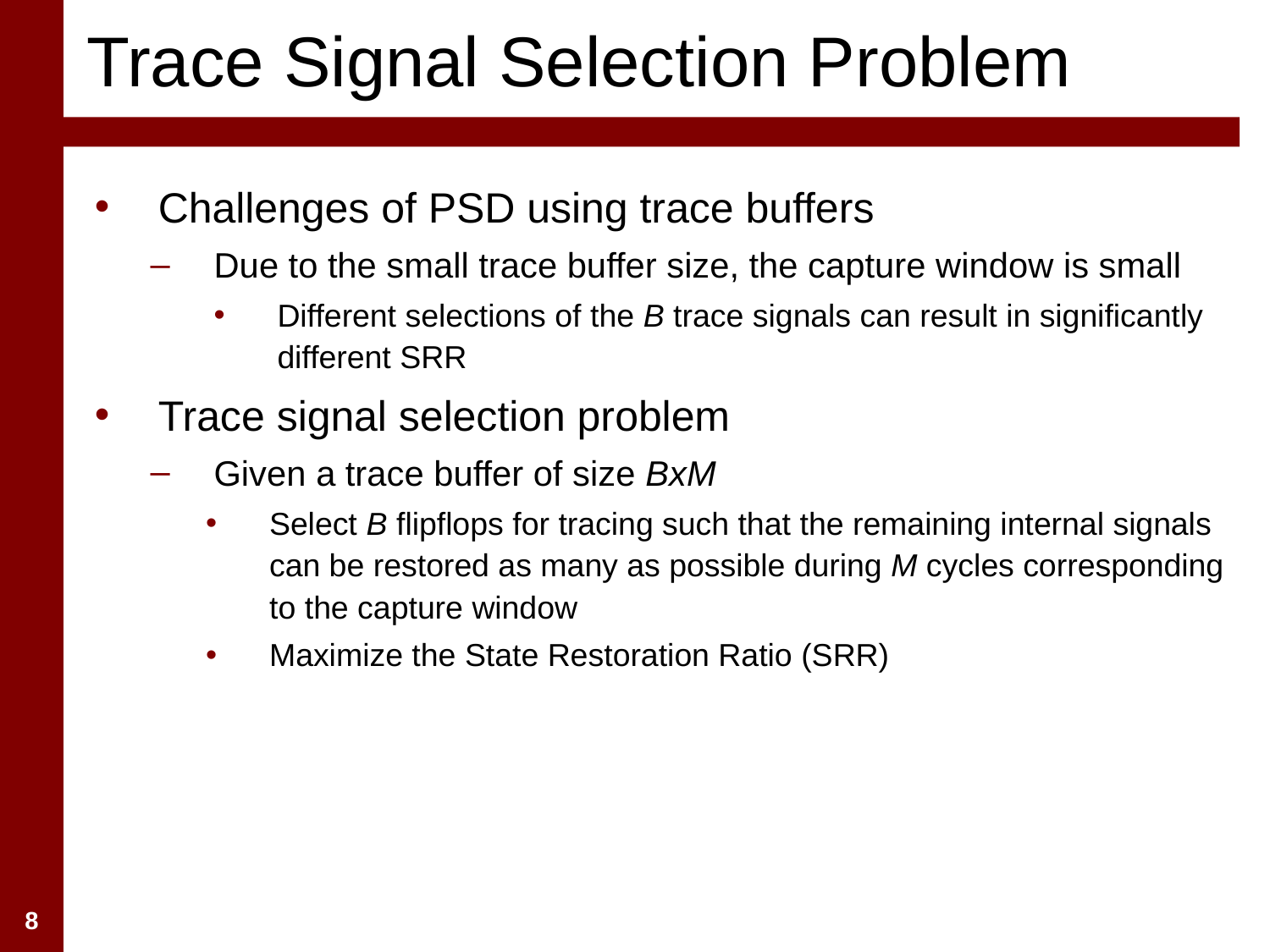

# Trace Signal Selection Problem
Challenges of PSD using trace buffers
Due to the small trace buffer size, the capture window is small
Different selections of the B trace signals can result in significantly different SRR
Trace signal selection problem
Given a trace buffer of size BxM
Select B flipflops for tracing such that the remaining internal signals can be restored as many as possible during M cycles corresponding to the capture window
Maximize the State Restoration Ratio (SRR)